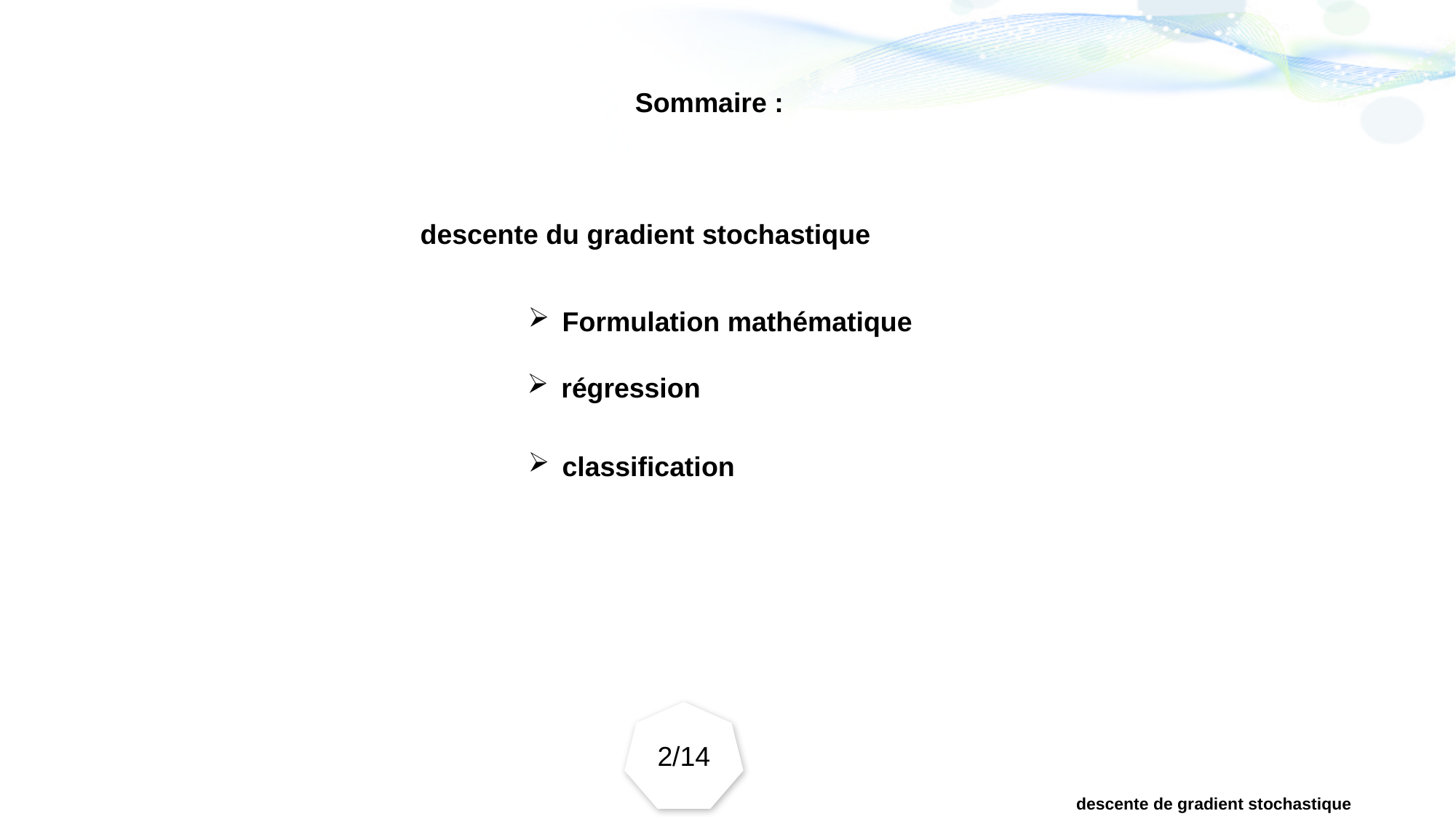

Sommaire :

descente du gradient stochastique
Formulation mathématique
régression
classification
2/14
descente de gradient stochastique